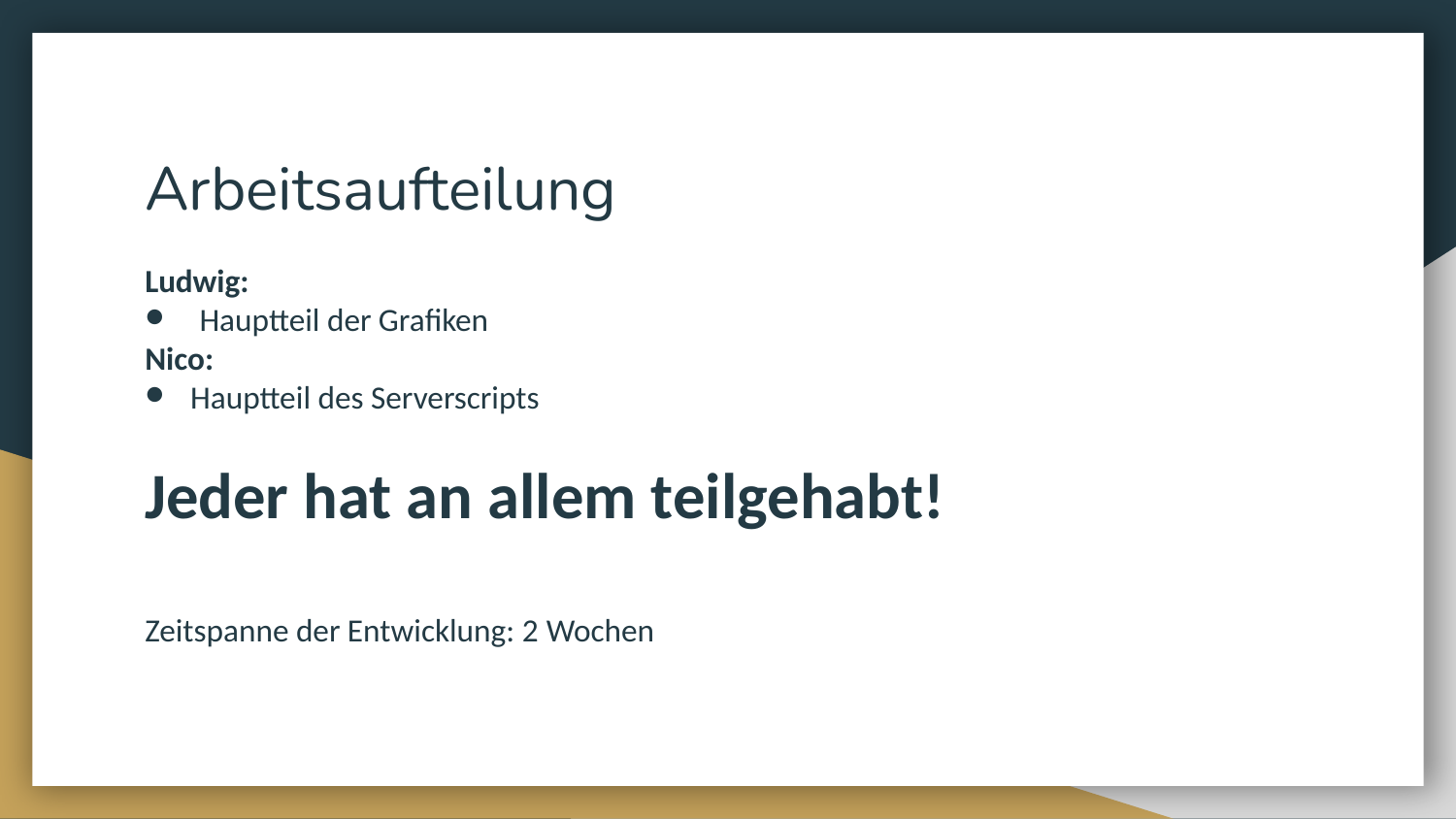

# Arbeitsaufteilung
Ludwig:
Hauptteil der Grafiken
Nico:
Hauptteil des Serverscripts

Jeder hat an allem teilgehabt!

Zeitspanne der Entwicklung: 2 Wochen